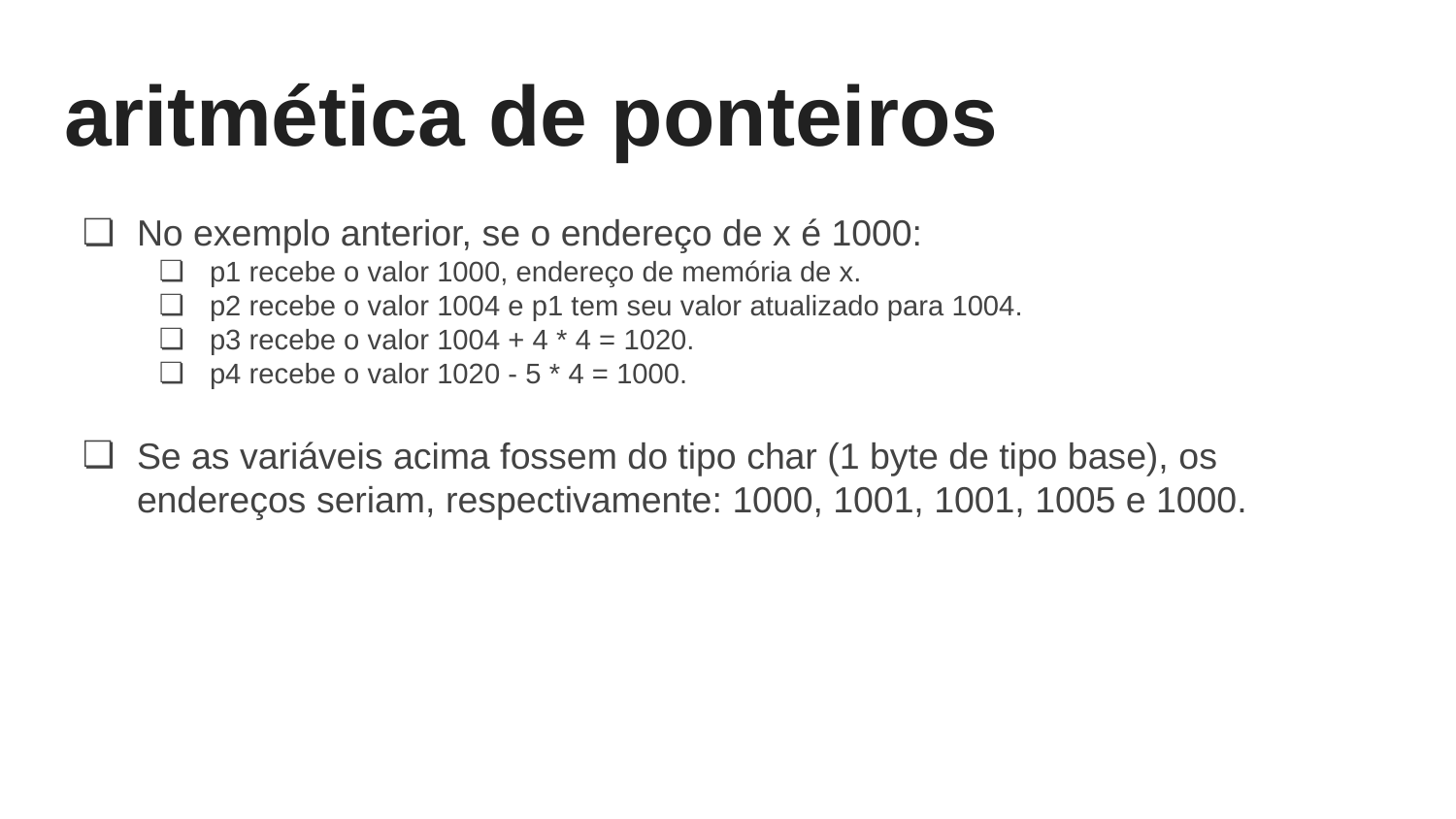

# aritmética de ponteiros
No exemplo anterior, se o endereço de x é 1000:
p1 recebe o valor 1000, endereço de memória de x.
p2 recebe o valor 1004 e p1 tem seu valor atualizado para 1004.
p3 recebe o valor 1004 + 4 * 4 = 1020.
p4 recebe o valor 1020 - 5 * 4 = 1000.

Se as variáveis acima fossem do tipo char (1 byte de tipo base), os endereços seriam, respectivamente: 1000, 1001, 1001, 1005 e 1000.